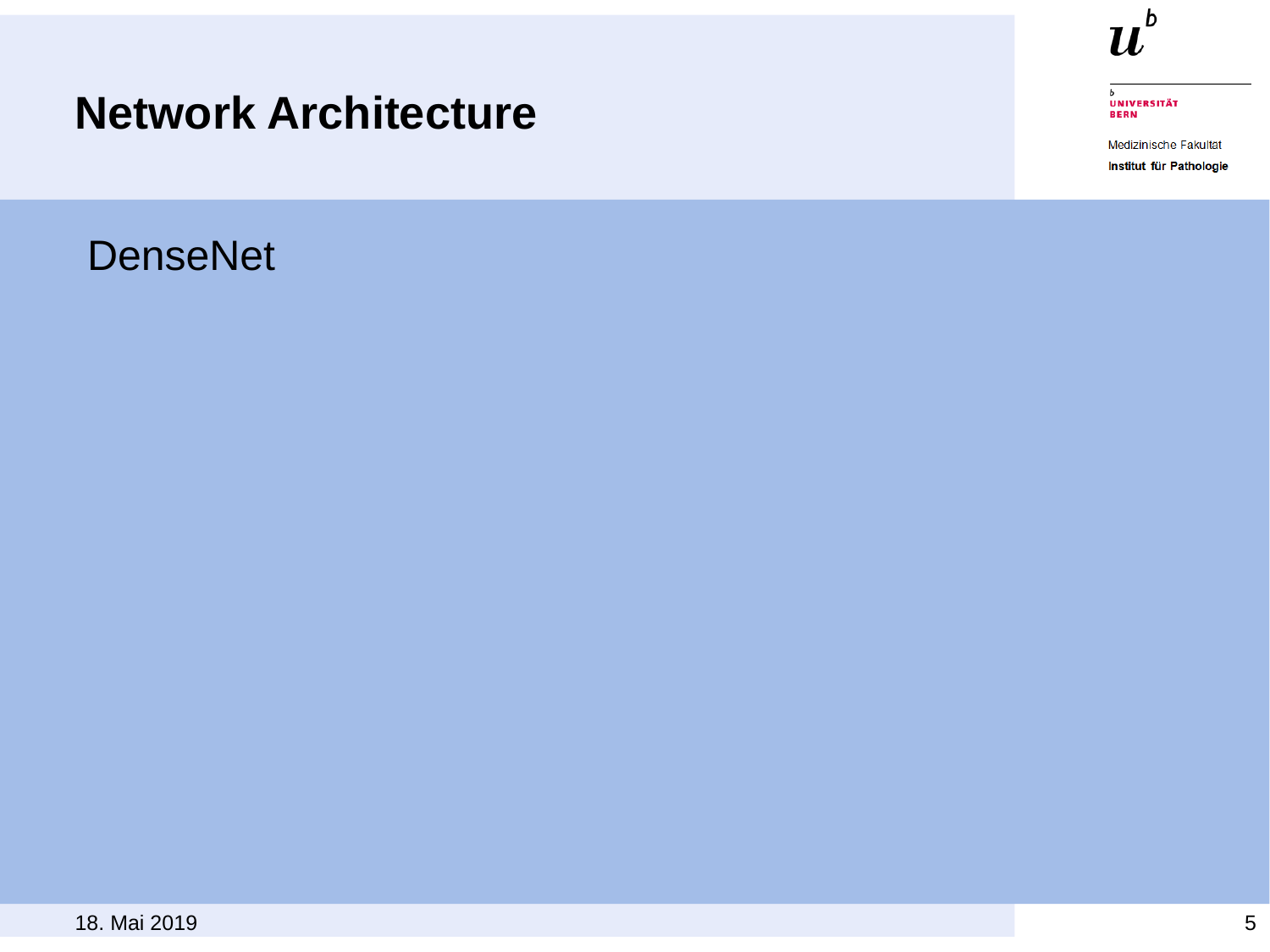

# Network Architecture
DenseNet
18. Mai 2019
5